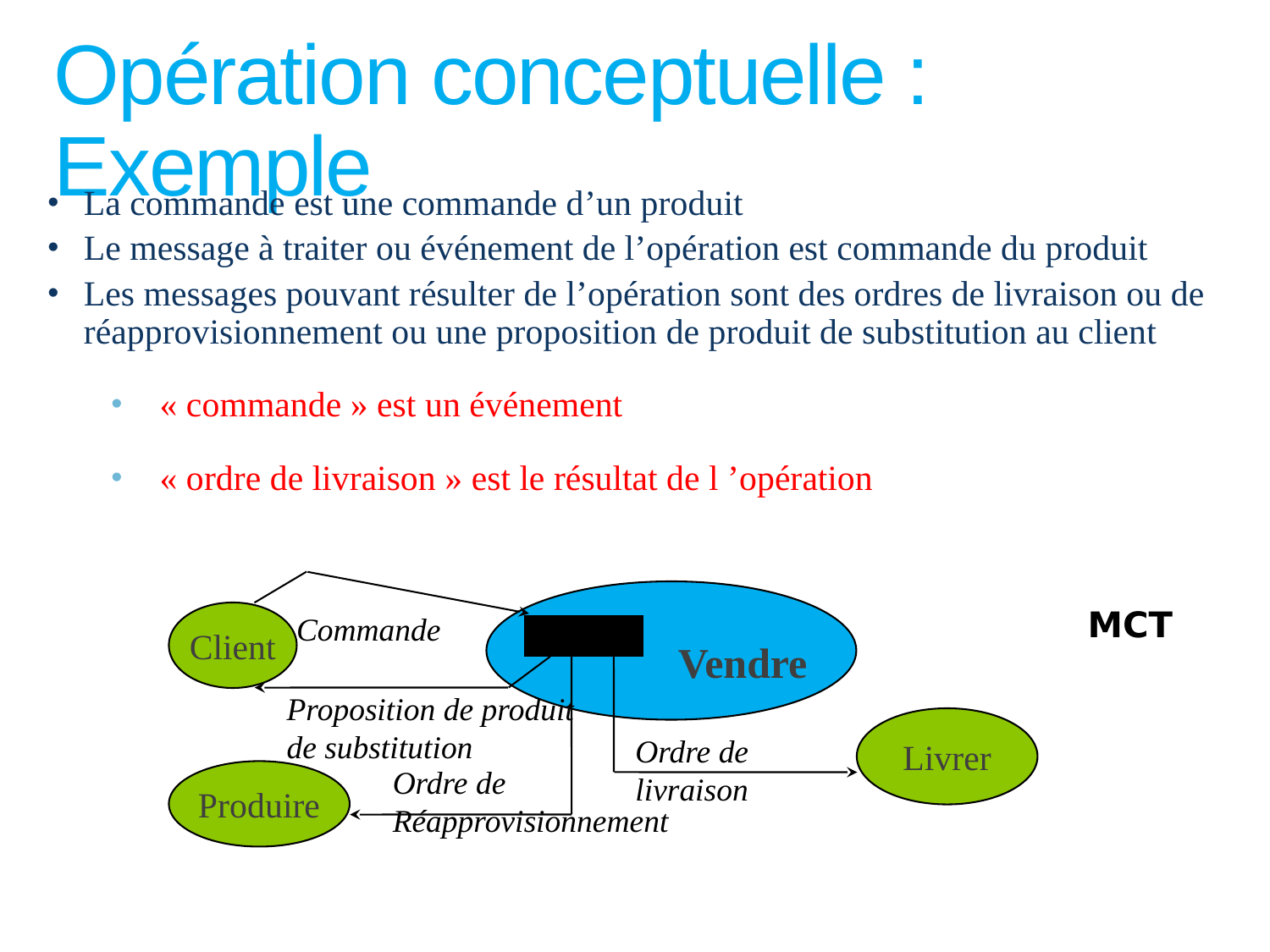

# Opération conceptuelle : Exemple
La commande est une commande d’un produit
Le message à traiter ou événement de l’opération est commande du produit
Les messages pouvant résulter de l’opération sont des ordres de livraison ou de réapprovisionnement ou une proposition de produit de substitution au client
« commande » est un événement
« ordre de livraison » est le résultat de l ’opération

MCT
Client
Commande

Vendre

Proposition de produit
de substitution

Livrer
Ordre de
livraison
Ordre de
Réapprovisionnement
Produire